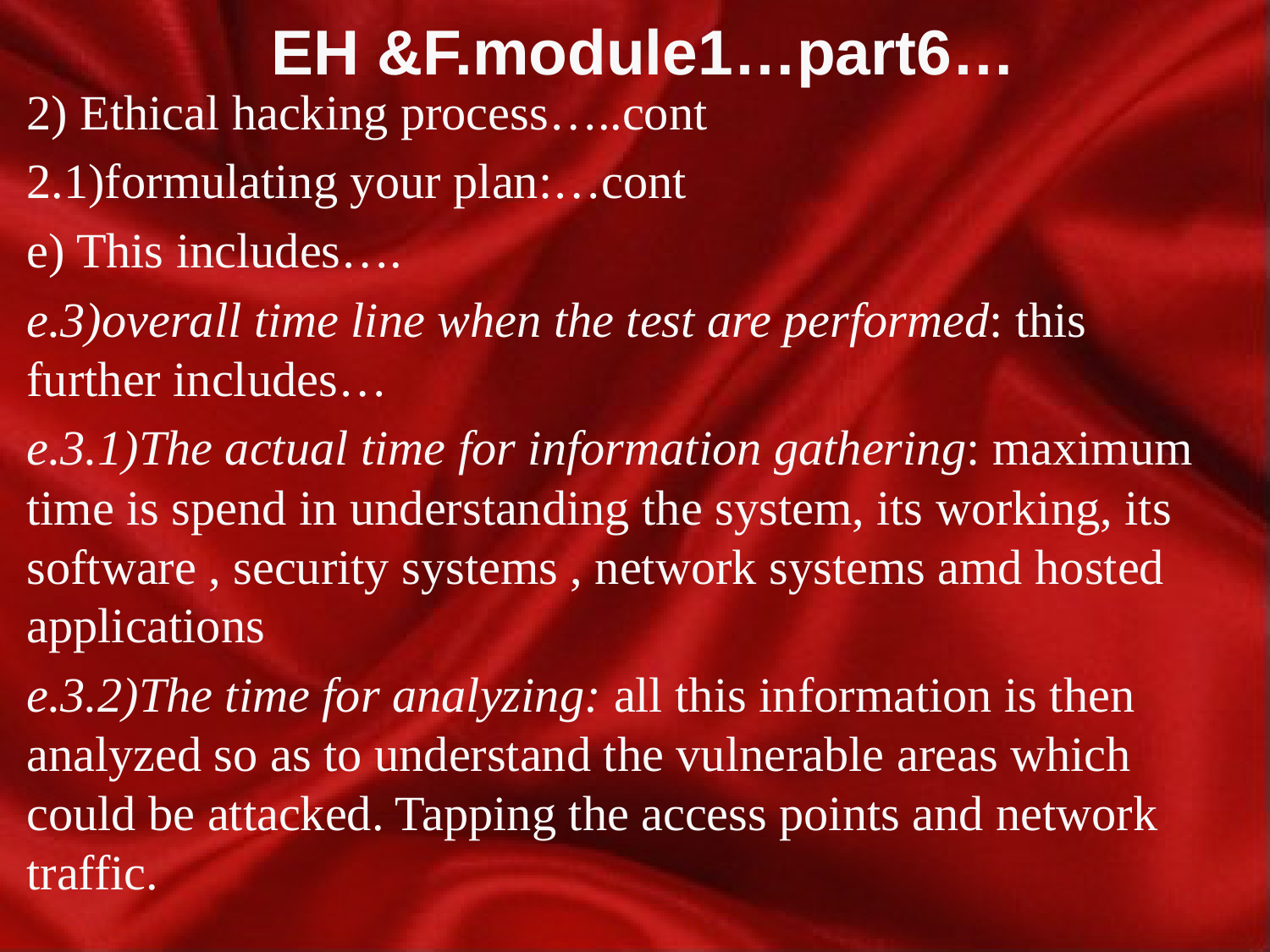

# EH &F.module1…part6…
2) Ethical hacking process…..cont
2.1)formulating your plan:…cont
e) This includes….
e.3)overall time line when the test are performed: this further includes…
e.3.1)The actual time for information gathering: maximum time is spend in understanding the system, its working, its software , security systems , network systems amd hosted applications
e.3.2)The time for analyzing: all this information is then analyzed so as to understand the vulnerable areas which could be attacked. Tapping the access points and network traffic.